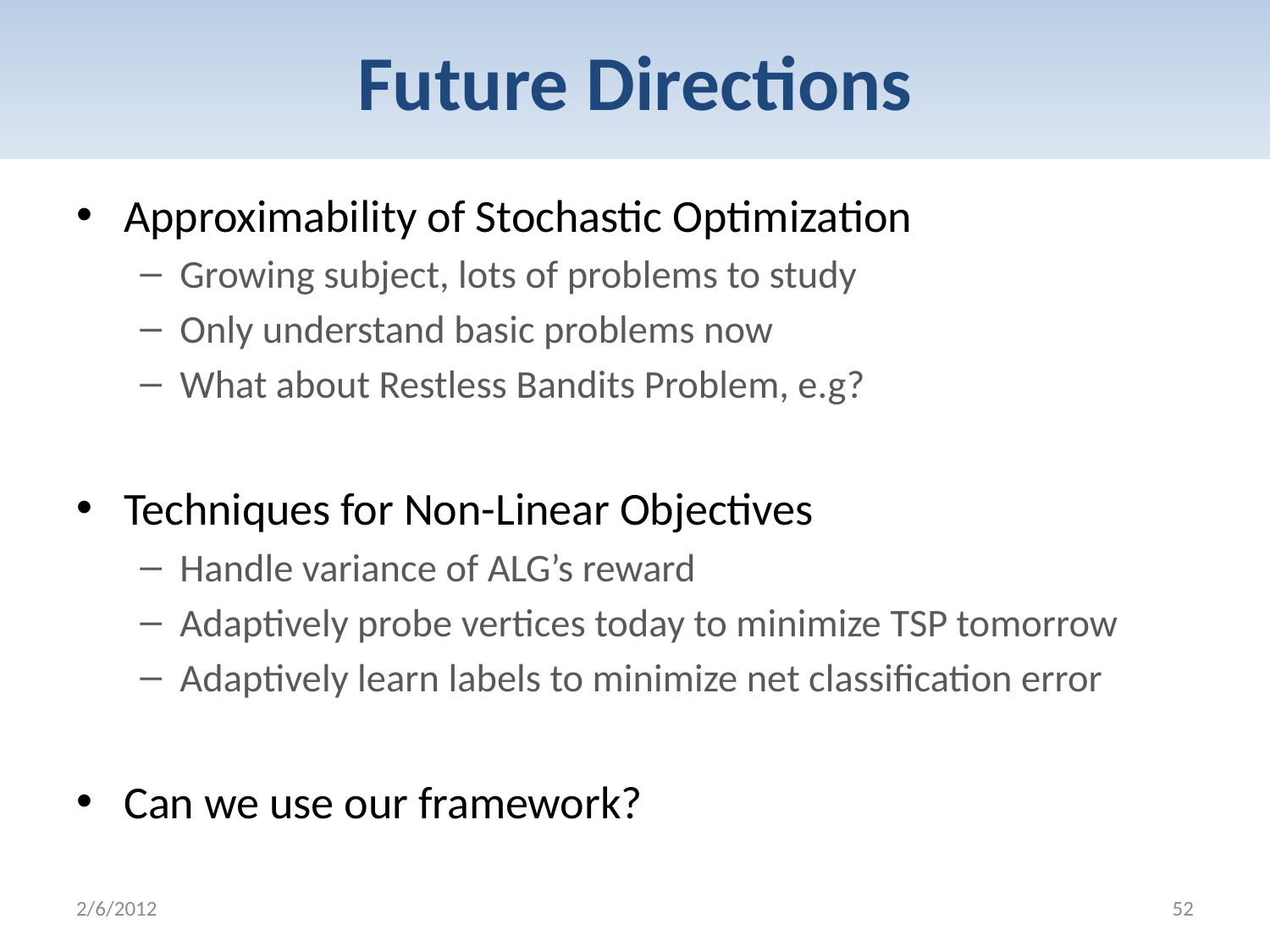

# Future Directions
Approximability of Stochastic Optimization
Growing subject, lots of problems to study
Only understand basic problems now
What about Restless Bandits Problem, e.g?

Techniques for Non-Linear Objectives
Handle variance of ALG’s reward
Adaptively probe vertices today to minimize TSP tomorrow
Adaptively learn labels to minimize net classification error

Can we use our framework?

2/6/2012
52